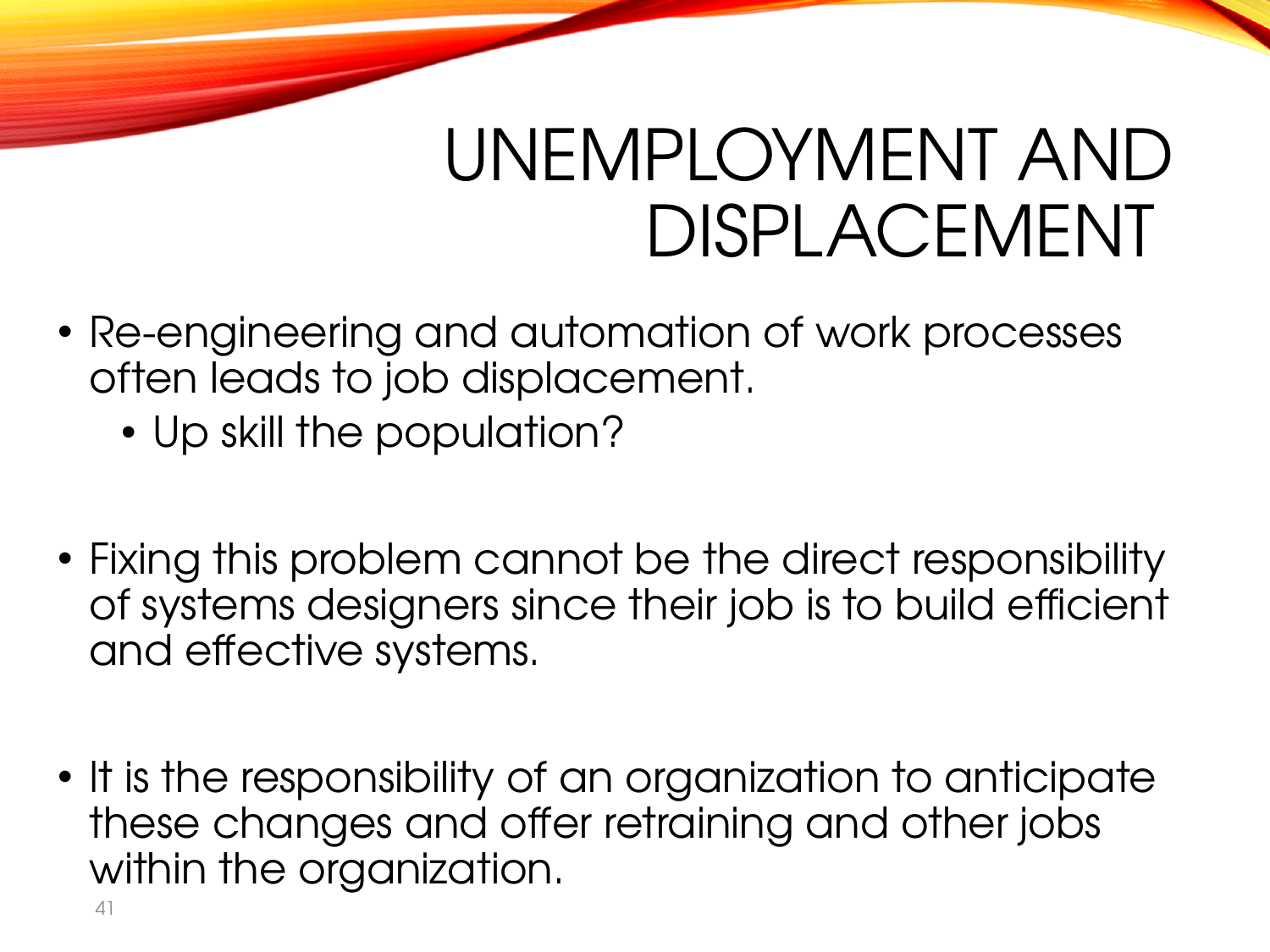

# Unemployment and Displacement
Re-engineering and automation of work processes often leads to job displacement.
Up skill the population?

Fixing this problem cannot be the direct responsibility of systems designers since their job is to build efficient and effective systems.

It is the responsibility of an organization to anticipate these changes and offer retraining and other jobs within the organization.
41